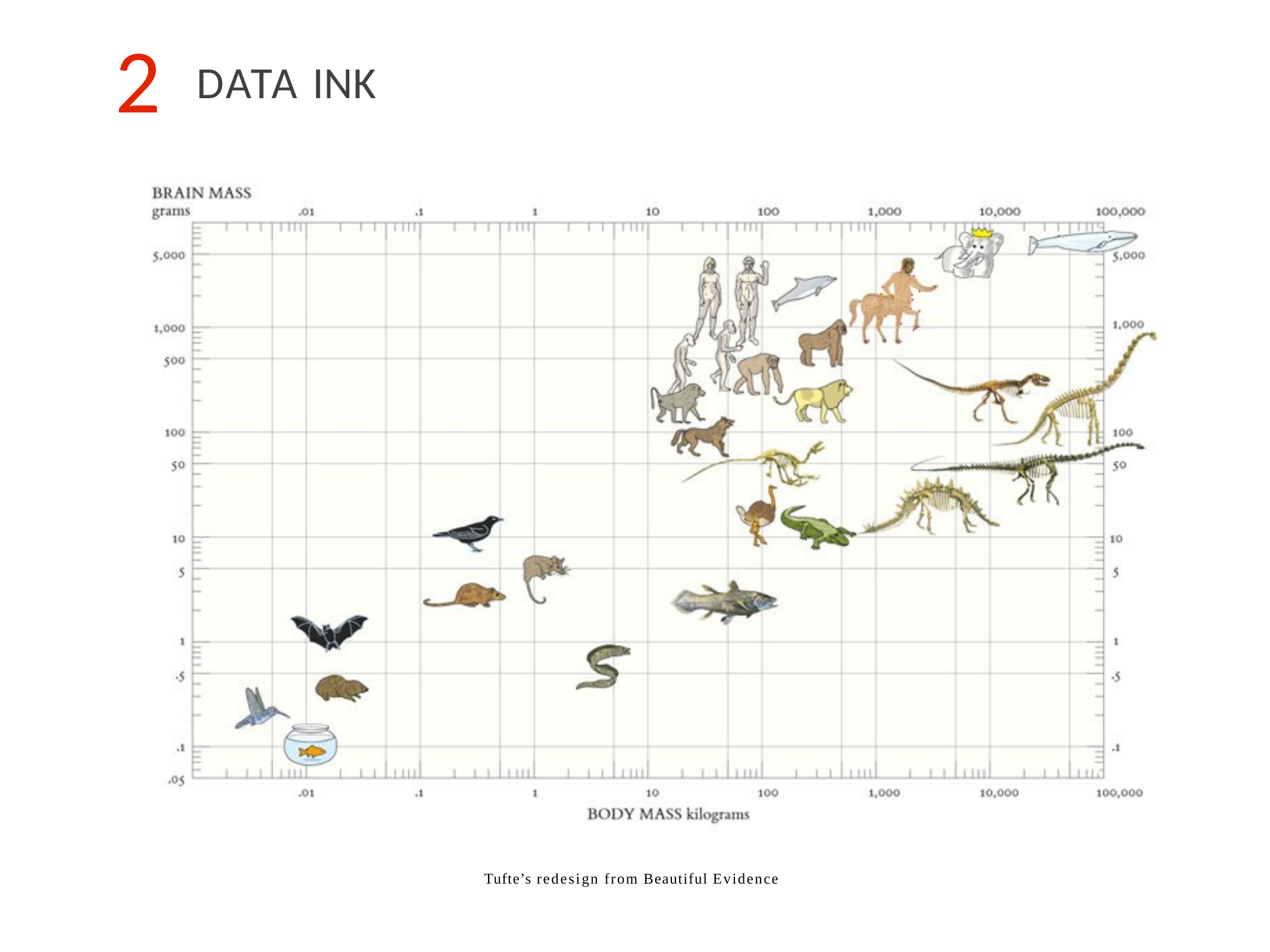

# 2 DATA INK

Tufte’s redesign from Beautiful Evidence